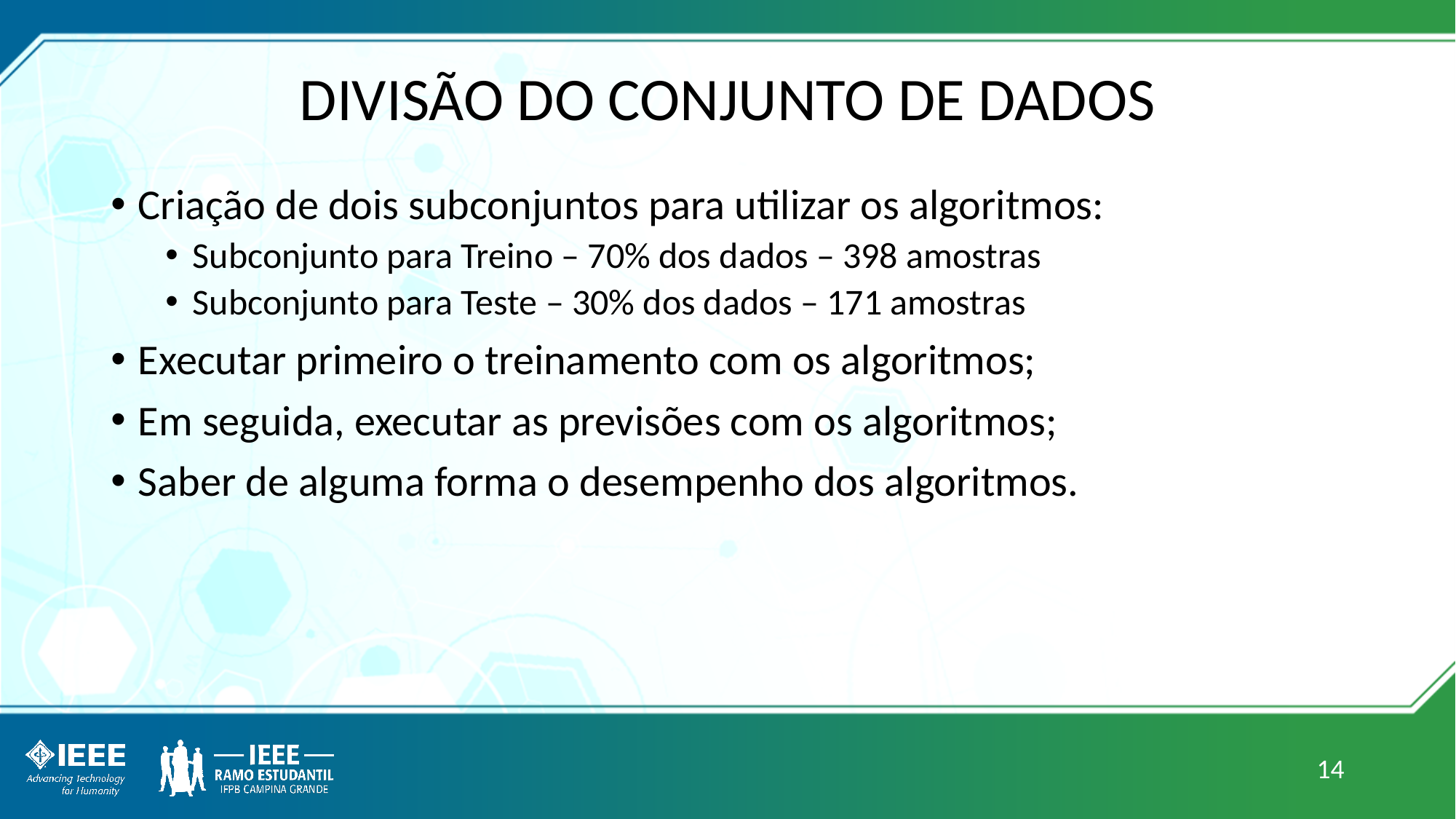

# DIVISÃO DO CONJUNTO DE DADOS
Criação de dois subconjuntos para utilizar os algoritmos:
Subconjunto para Treino – 70% dos dados – 398 amostras
Subconjunto para Teste – 30% dos dados – 171 amostras
Executar primeiro o treinamento com os algoritmos;
Em seguida, executar as previsões com os algoritmos;
Saber de alguma forma o desempenho dos algoritmos.
14